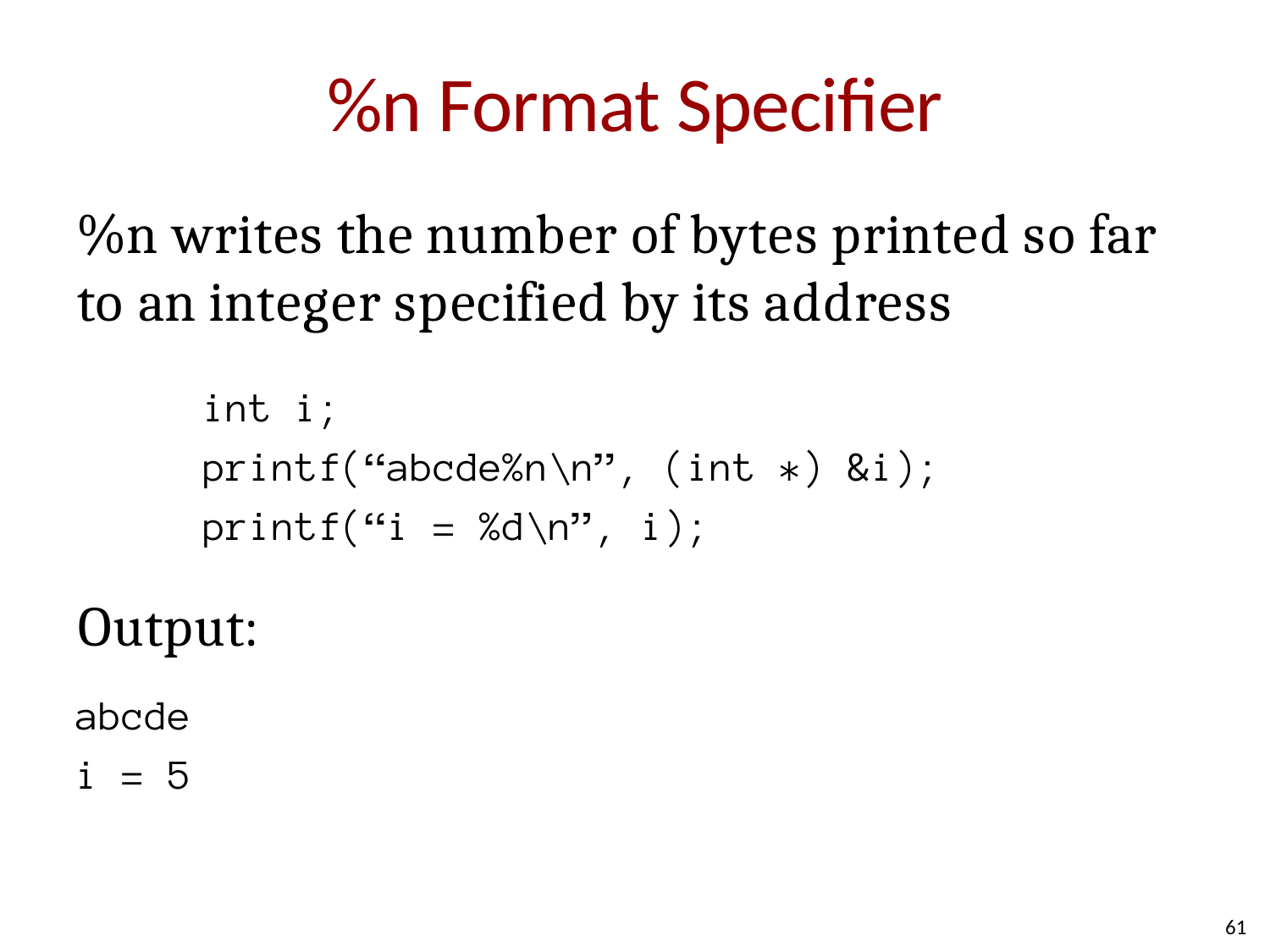

# %n Format Specifier
%n writes the number of bytes printed so far to an integer specified by its address

	int i;
	printf(“abcde%n\n”, (int *) &i);
	printf(“i = %d\n”, i);

Output:
abcde
i = 5
61